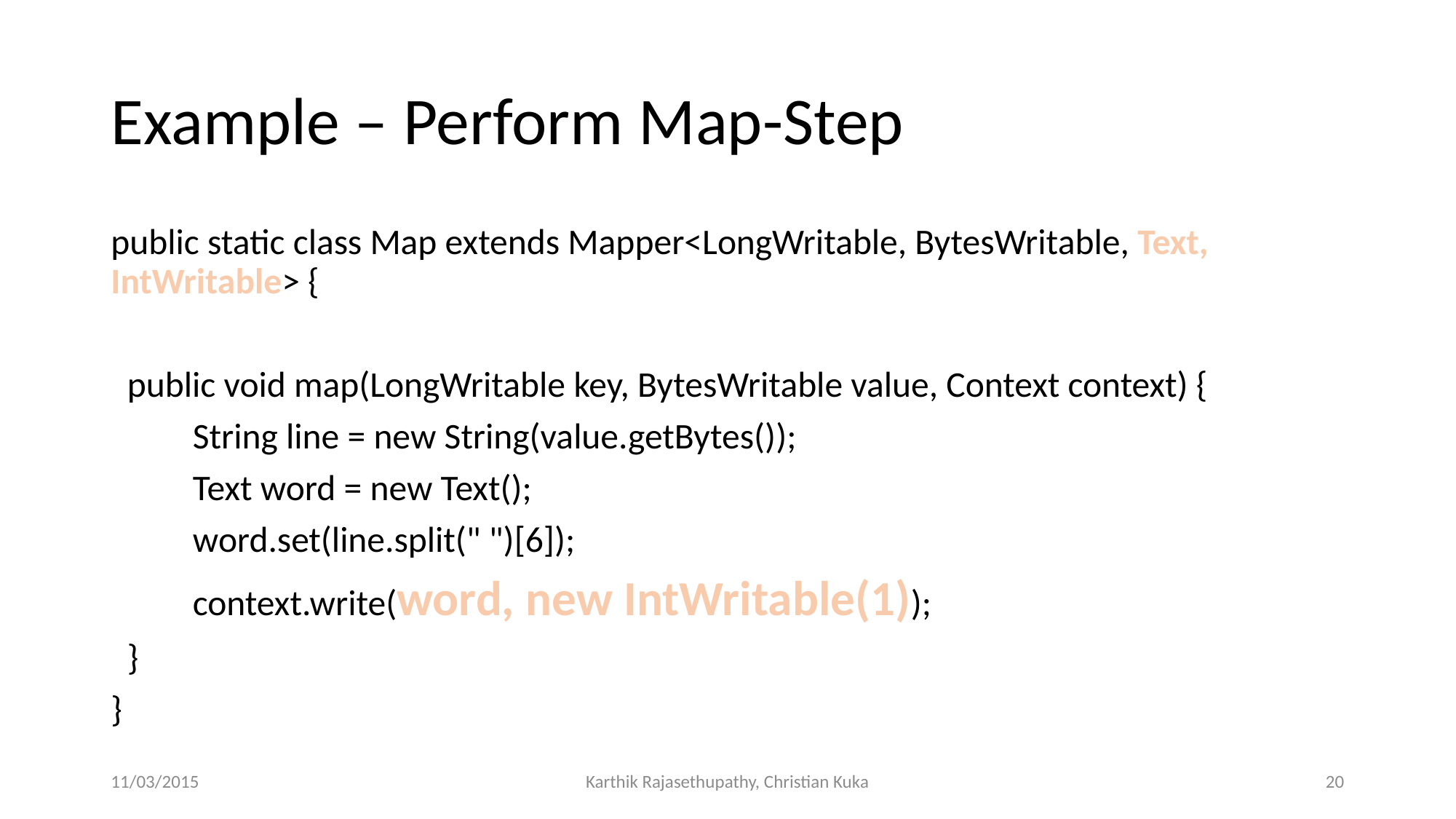

# Example – Perform Map-Step
public static class Map extends Mapper<LongWritable, BytesWritable, Text, IntWritable> {

  public void map(LongWritable key, BytesWritable value, Context context) {
          String line = new String(value.getBytes());
          Text word = new Text();
          word.set(line.split(" ")[6]);
          context.write(word, new IntWritable(1));
  }
}
11/03/2015
Karthik Rajasethupathy, Christian Kuka
20